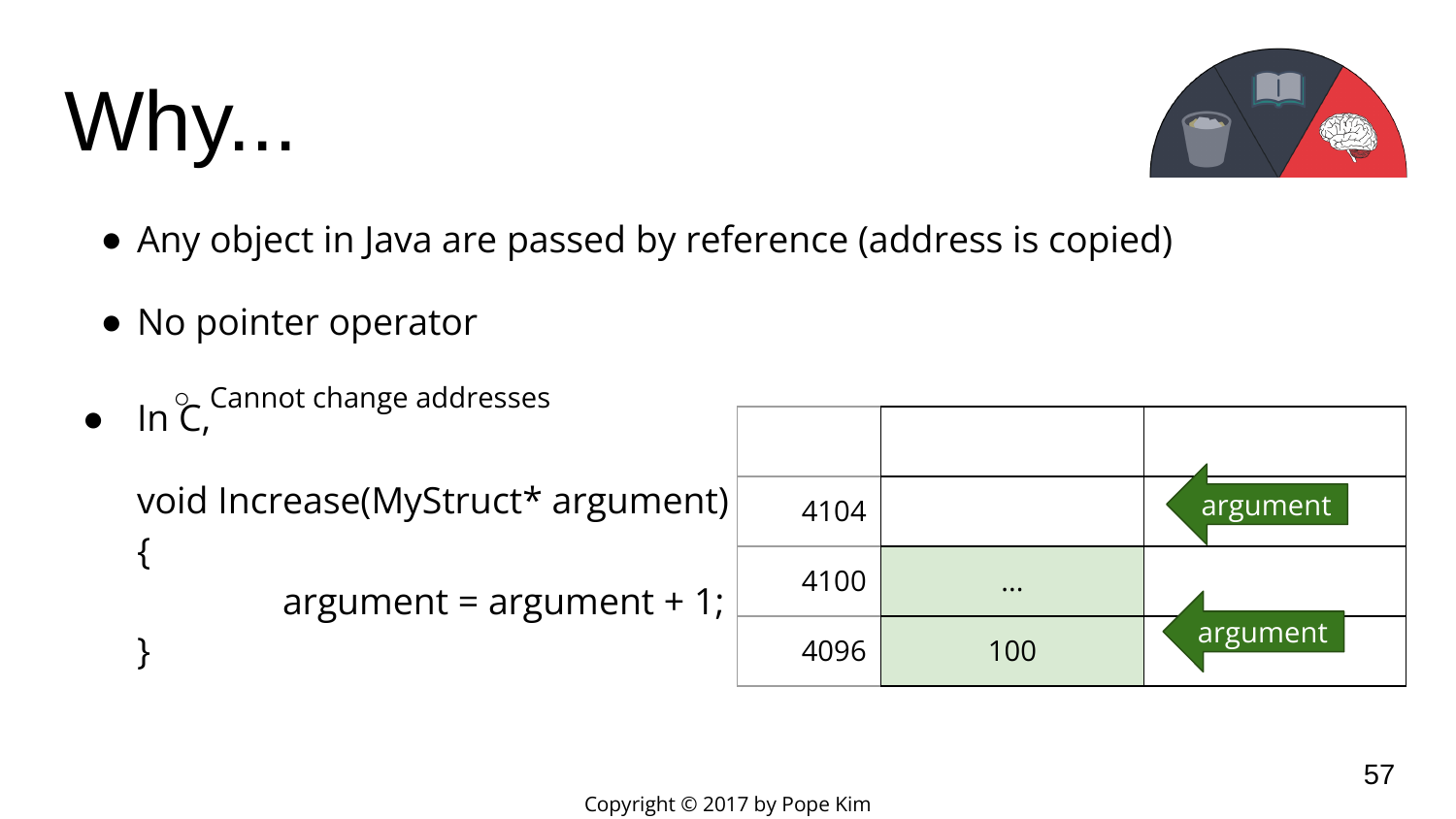

# Why...
Any object in Java are passed by reference (address is copied)
No pointer operator
Cannot change addresses

In C,
void Increase(MyStruct* argument)
{
	argument = argument + 1;
}
|  |  |  |
| --- | --- | --- |
| 4104 |  |  |
| 4100 | ... |  |
| 4096 | 100 |  |
argument
argument
57